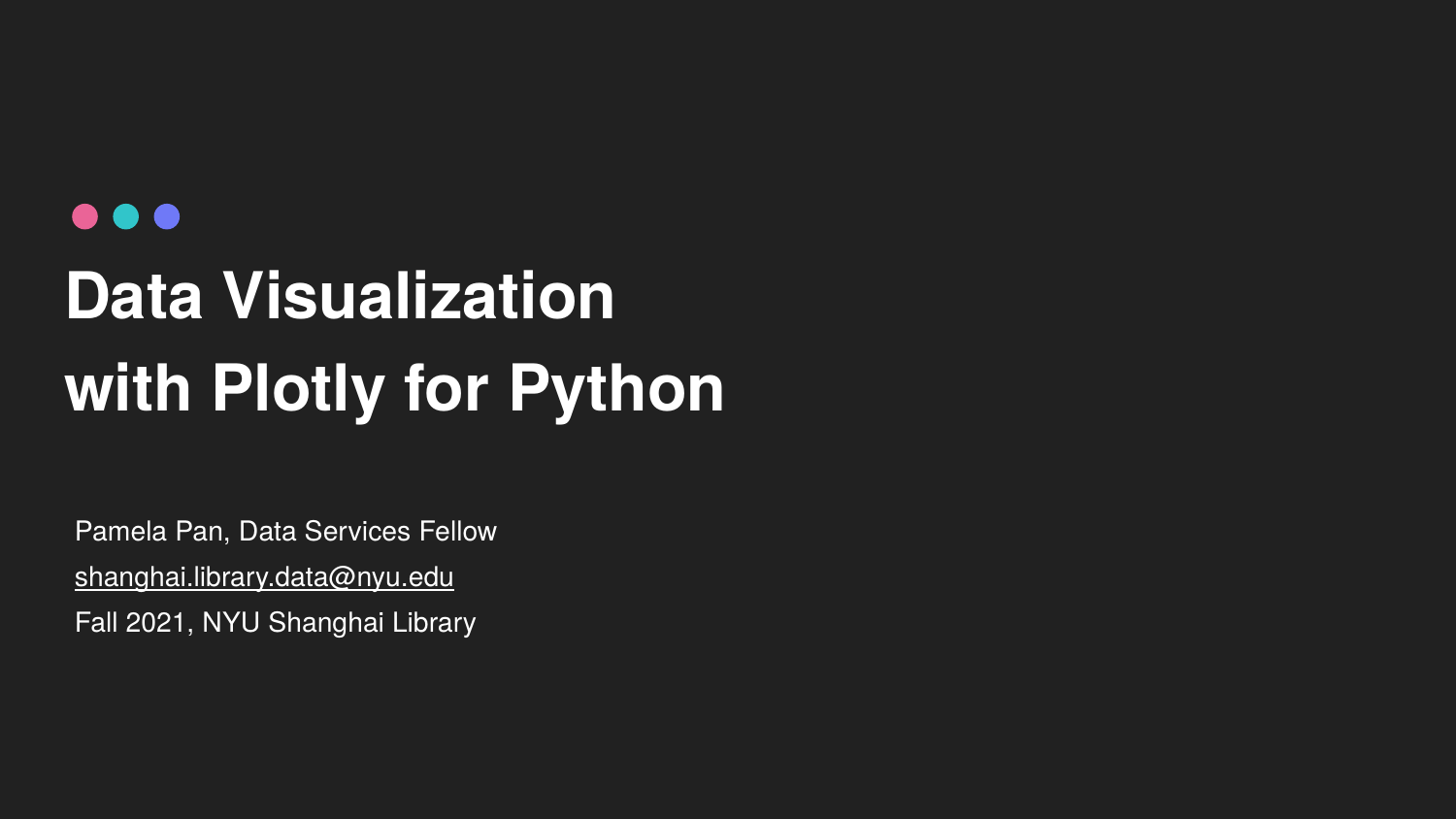

# Data Visualization
with Plotly for Python
Pamela Pan, Data Services Fellow
shanghai.library.data@nyu.edu
Fall 2021, NYU Shanghai Library